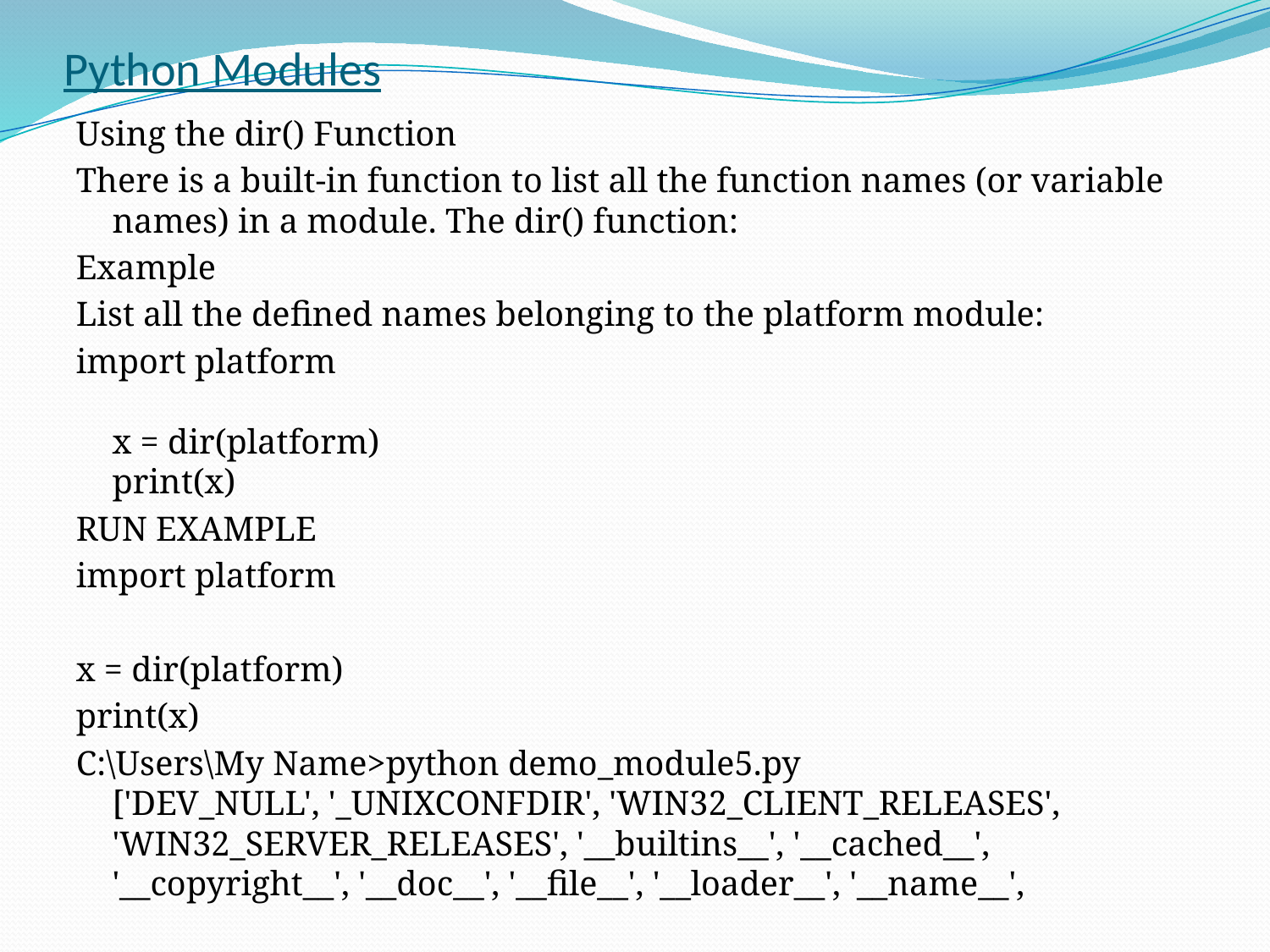

# Python Modules
Using the dir() Function
There is a built-in function to list all the function names (or variable names) in a module. The dir() function:
Example
List all the defined names belonging to the platform module:
import platform
x = dir(platform)
print(x)
RUN EXAMPLE
import platform

x = dir(platform)
print(x)
C:\Users\My Name>python demo_module5.py
['DEV_NULL', '_UNIXCONFDIR', 'WIN32_CLIENT_RELEASES', 'WIN32_SERVER_RELEASES', '__builtins__', '__cached__', '__copyright__', '__doc__', '__file__', '__loader__', '__name__',